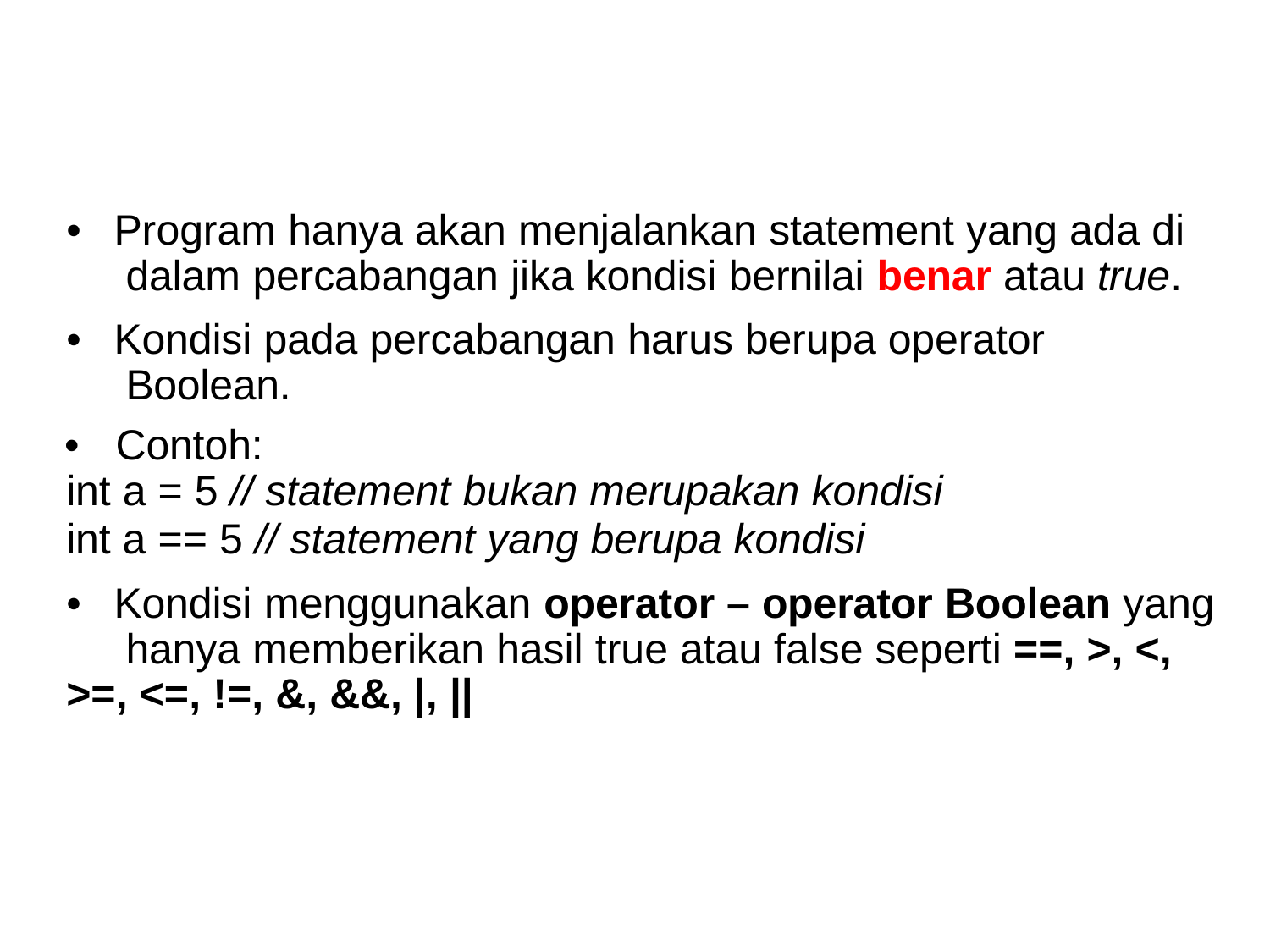

# PENDAHULUAN (3)
•	Program hanya akan menjalankan statement yang ada di  dalam percabangan jika kondisi bernilai benar atau true.
•	Kondisi pada percabangan harus berupa operator  Boolean.
•	Contoh:
int a = 5 // statement bukan merupakan kondisi
int a == 5 // statement yang berupa kondisi
•	Kondisi menggunakan operator – operator Boolean yang  hanya memberikan hasil true atau false seperti ==, >, <,
>=, <=, !=, &, &&, |, ||